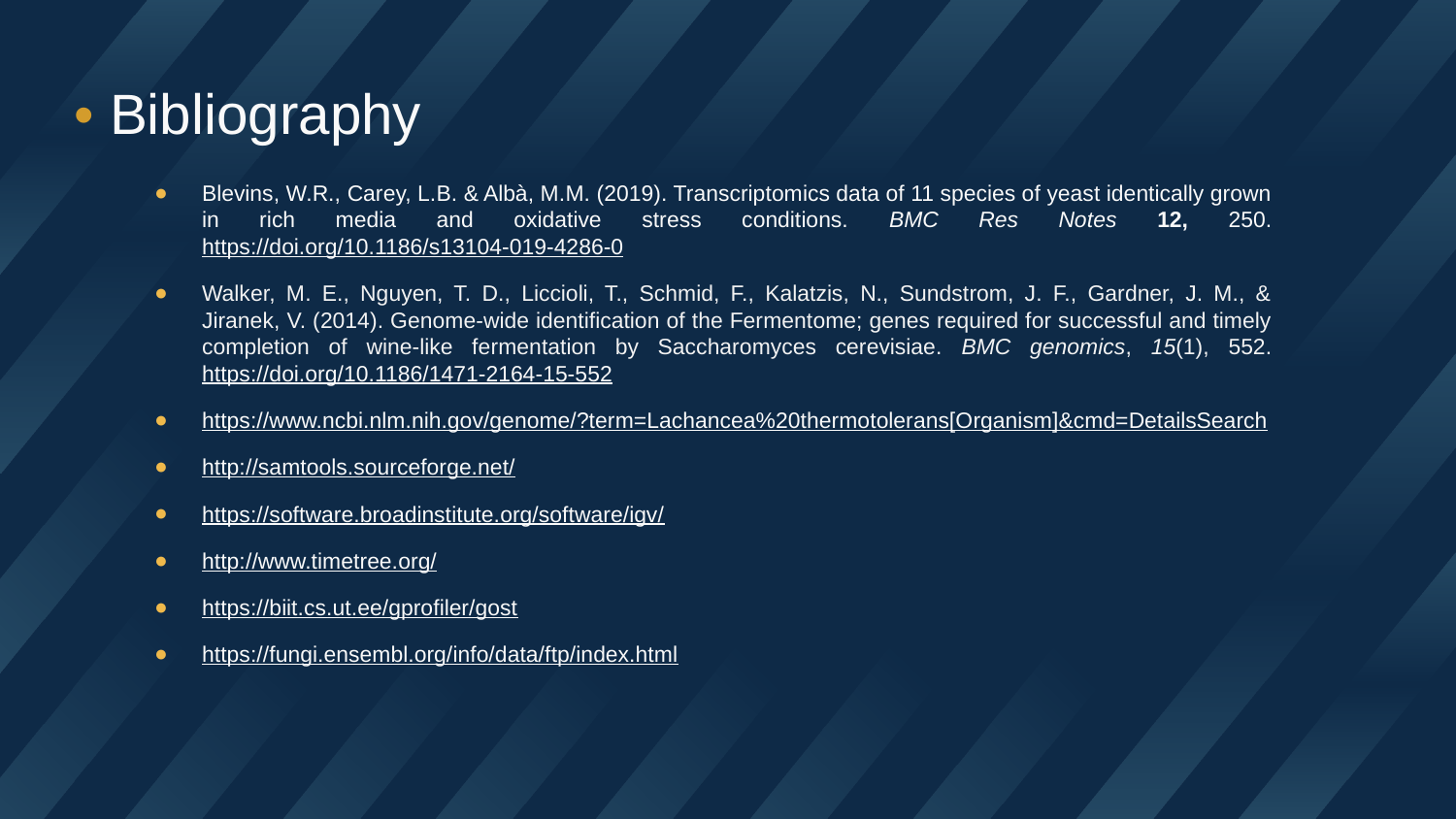

# • Bibliography
Blevins, W.R., Carey, L.B. & Albà, M.M. (2019). Transcriptomics data of 11 species of yeast identically grown in rich media and oxidative stress conditions. BMC Res Notes 12, 250. https://doi.org/10.1186/s13104-019-4286-0
Walker, M. E., Nguyen, T. D., Liccioli, T., Schmid, F., Kalatzis, N., Sundstrom, J. F., Gardner, J. M., & Jiranek, V. (2014). Genome-wide identification of the Fermentome; genes required for successful and timely completion of wine-like fermentation by Saccharomyces cerevisiae. BMC genomics, 15(1), 552. https://doi.org/10.1186/1471-2164-15-552
https://www.ncbi.nlm.nih.gov/genome/?term=Lachancea%20thermotolerans[Organism]&cmd=DetailsSearch
http://samtools.sourceforge.net/
https://software.broadinstitute.org/software/igv/
http://www.timetree.org/
https://biit.cs.ut.ee/gprofiler/gost
https://fungi.ensembl.org/info/data/ftp/index.html